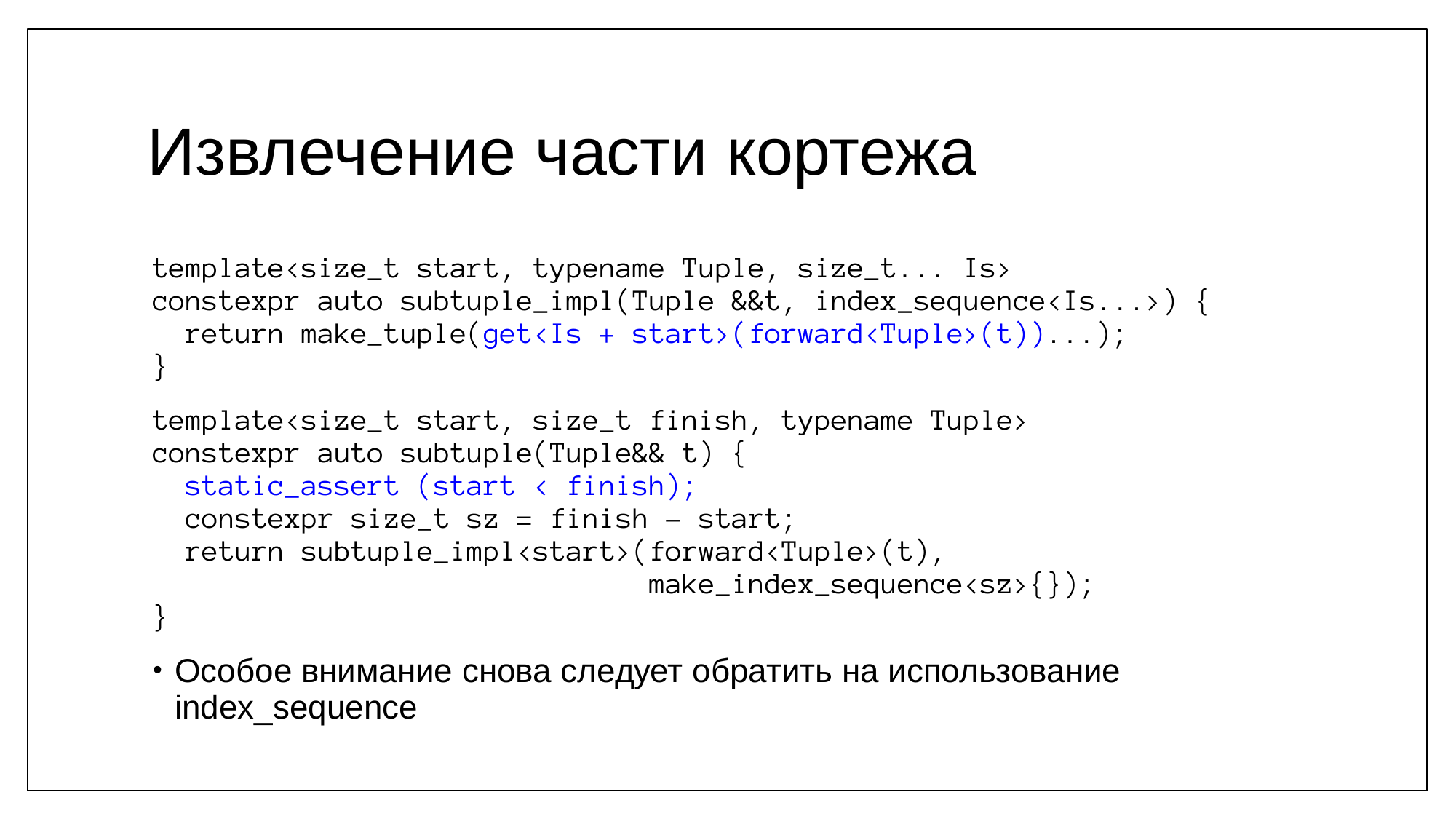

# Извлечение части кортежа
template<size_t start, typename Tuple, size_t... Is>
constexpr auto subtuple_impl(Tuple &&t, index_sequence<Is...>) {
  return make_tuple(get<Is + start>(forward<Tuple>(t))...);
}
template<size_t start, size_t finish, typename Tuple>
constexpr auto subtuple(Tuple&& t) {
  static_assert (start < finish);
  constexpr size_t sz = finish - start;
  return subtuple_impl<start>(forward<Tuple>(t),
                              make_index_sequence<sz>{});
}
Особое внимание снова следует обратить на использование index_sequence